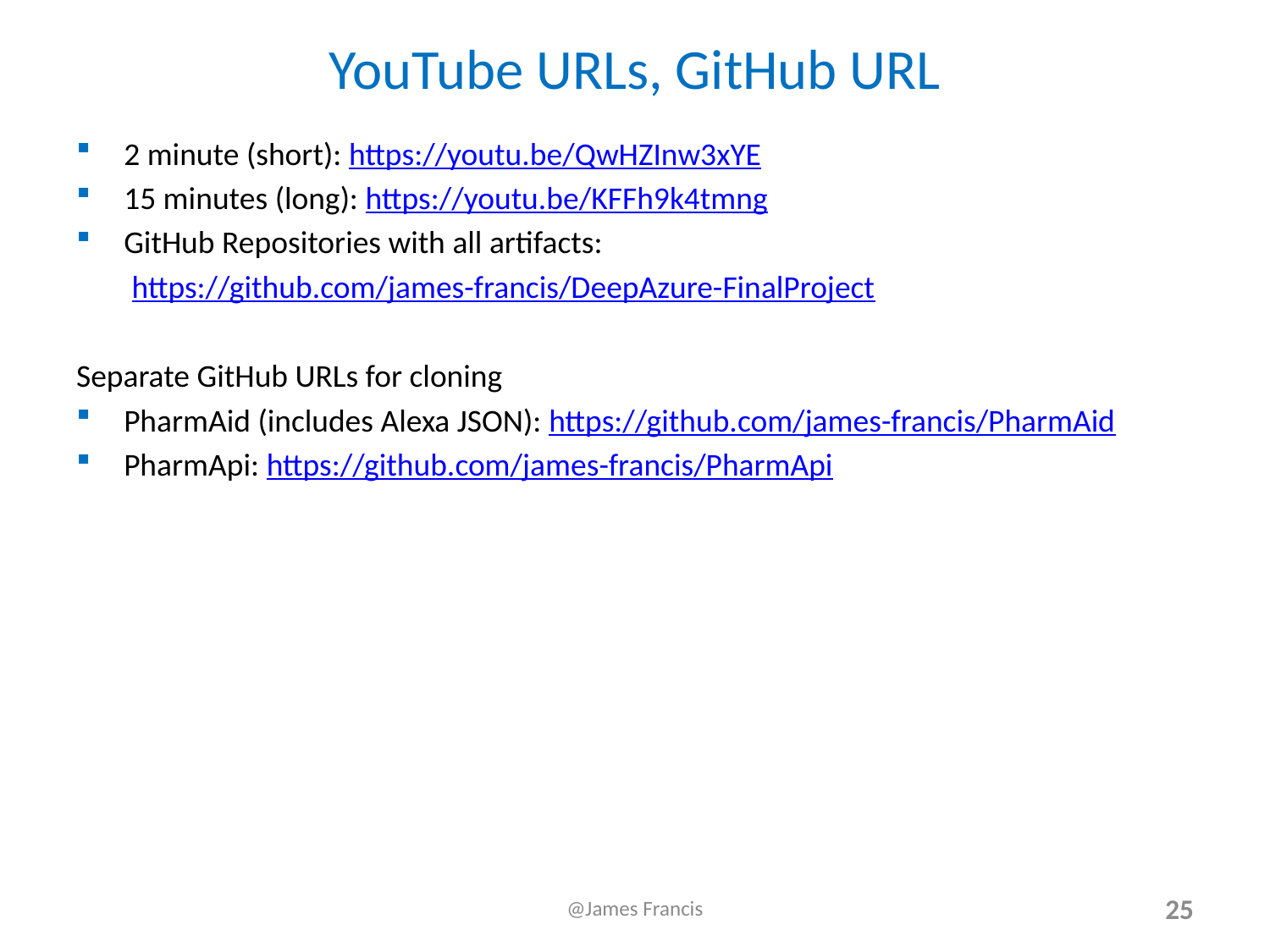

# YouTube URLs, GitHub URL
2 minute (short): https://youtu.be/QwHZInw3xYE
15 minutes (long): https://youtu.be/KFFh9k4tmng
GitHub Repositories with all artifacts:
https://github.com/james-francis/DeepAzure-FinalProject

Separate GitHub URLs for cloning
PharmAid (includes Alexa JSON): https://github.com/james-francis/PharmAid
PharmApi: https://github.com/james-francis/PharmApi
@James Francis
25